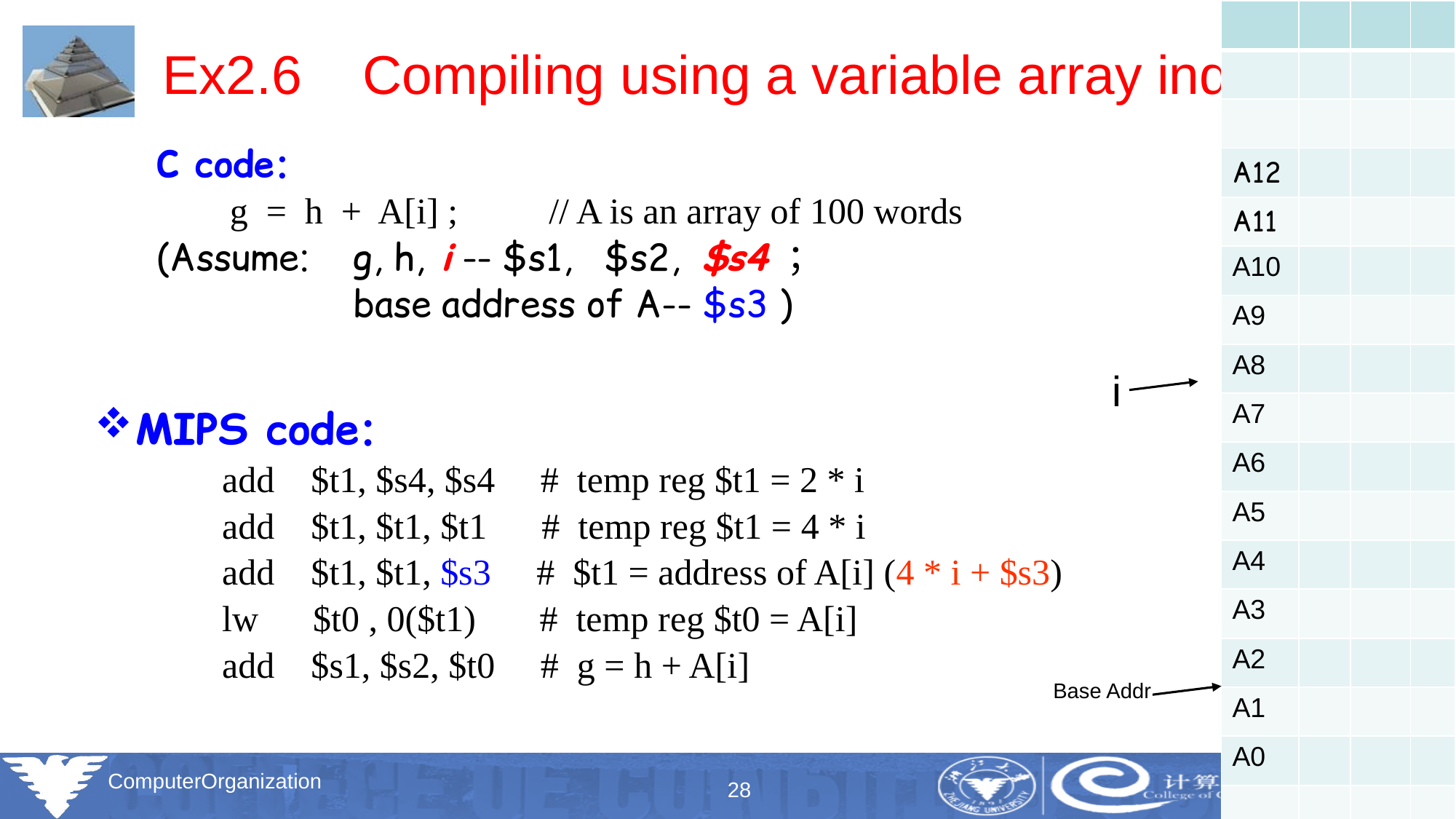

# Ex2.6    Compiling using a variable array index
|  |  |  |  |
| --- | --- | --- | --- |
|  |  |  |  |
|  |  |  |  |
| A12 |  |  |  |
| A11 |  |  |  |
| A10 |  |  |  |
| A9 |  |  |  |
| A8 |  |  |  |
| A7 |  |  |  |
| A6 |  |  |  |
| A5 |  |  |  |
| A4 |  |  |  |
| A3 |  |  |  |
| A2 |  |  |  |
| A1 |  |  |  |
| A0 |  |  |  |
|  |  |  |  |
C code:
        g  =  h  +  A[i] ;          // A is an array of 100 words
(Assume:    g, h, i -- $s1,   $s2,  $s4 ；
                  base address of A-- $s3 )

i
MIPS code:
        add    $t1, $s4, $s4     #  temp reg $t1 = 2 * i
        add    $t1, $t1, $t1      #  temp reg $t1 = 4 * i
        add    $t1, $t1, $s3     #  $t1 = address of A[i] (4 * i + $s3)
        lw      $t0 , 0($t1)       #  temp reg $t0 = A[i]
        add    $s1, $s2, $t0     #  g = h + A[i]
Base Addr
28